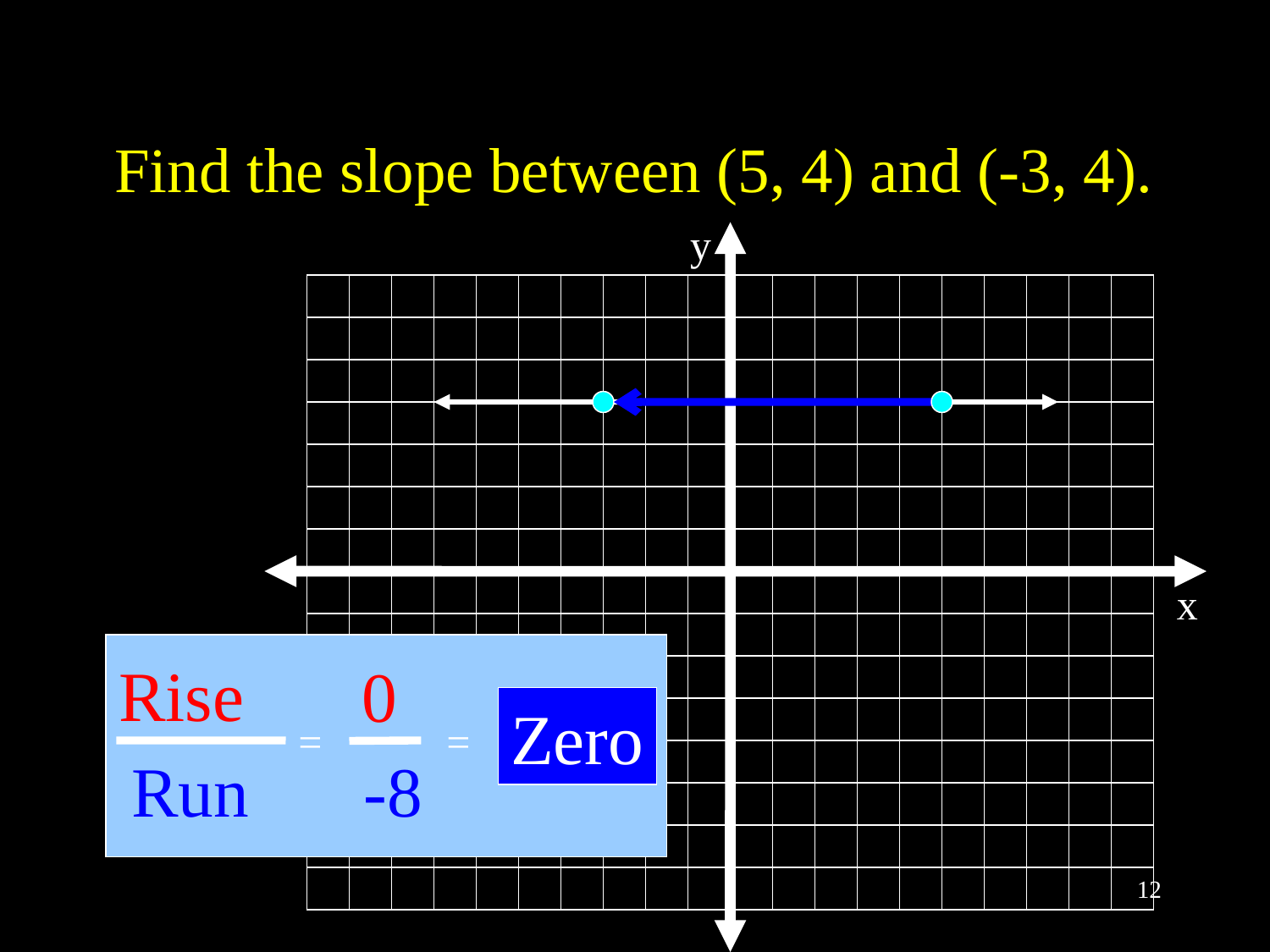

Find the slope between (5, 4) and (-3, 4).
y

x

Rise
0
Zero
=
=

Run

-8
12